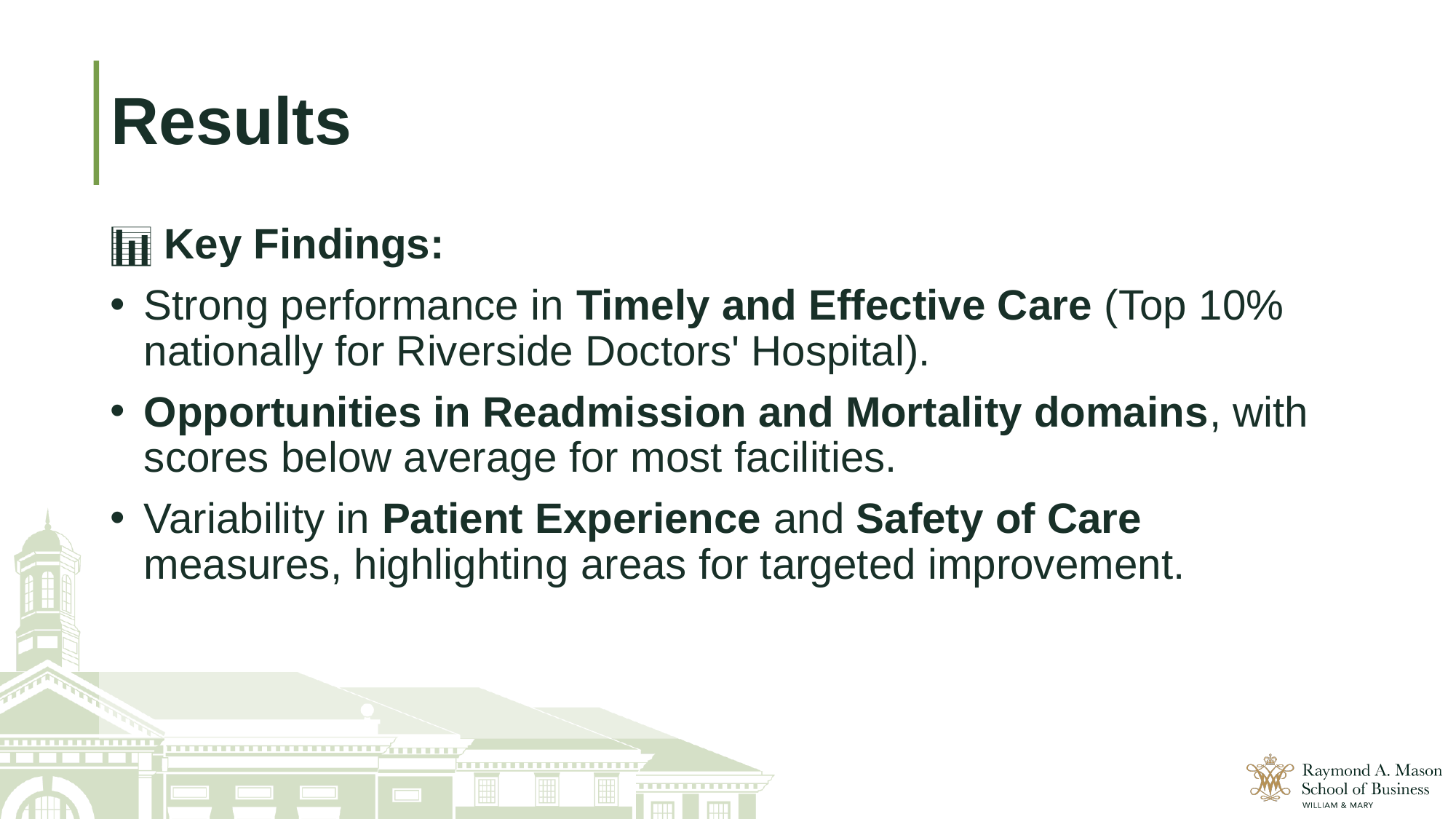

# Results
📊 Key Findings:
Strong performance in Timely and Effective Care (Top 10% nationally for Riverside Doctors' Hospital).
Opportunities in Readmission and Mortality domains, with scores below average for most facilities.
Variability in Patient Experience and Safety of Care measures, highlighting areas for targeted improvement.